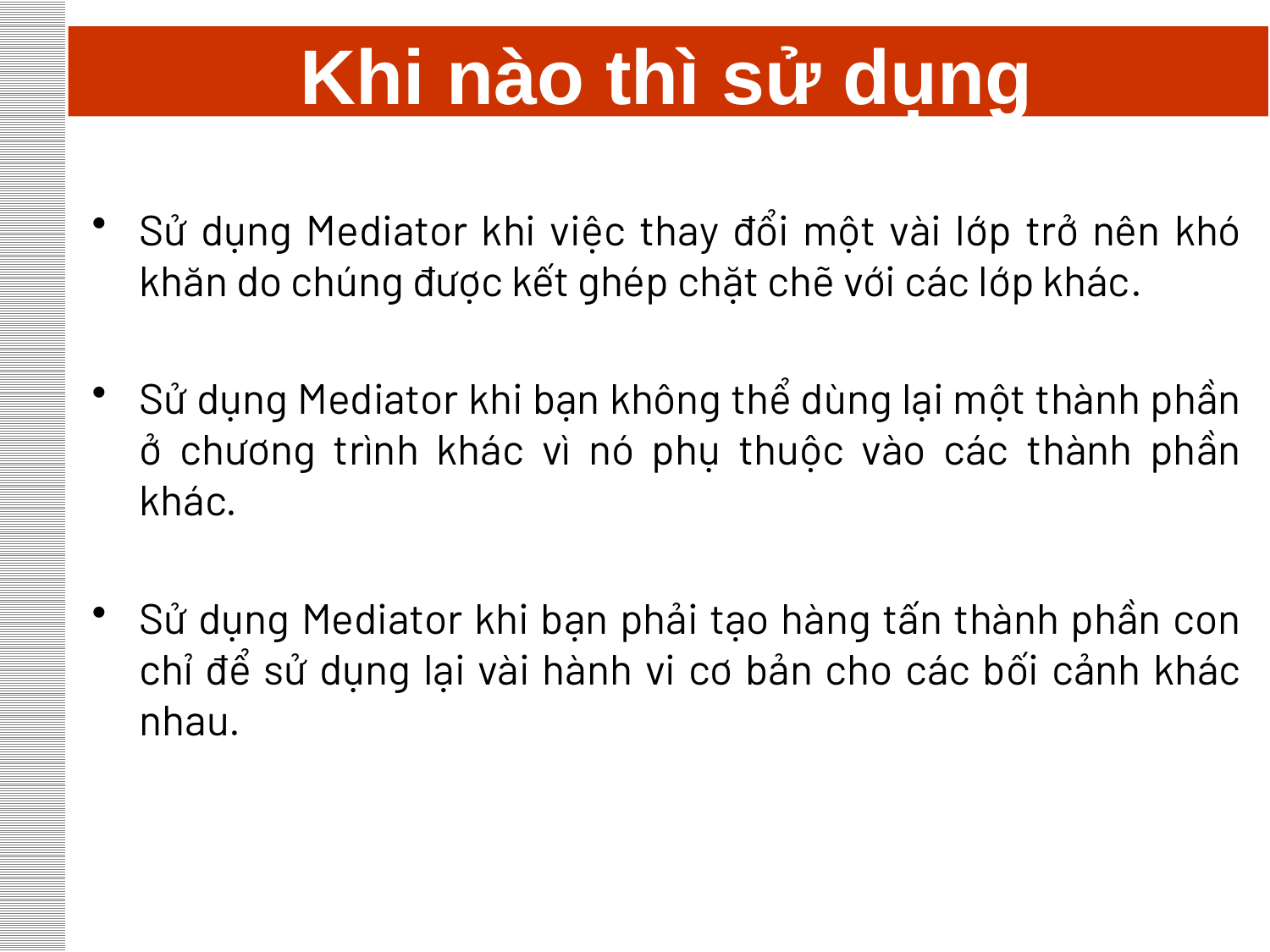

# Khi nào thì sử dụng
Sử dụng Mediator khi việc thay đổi một vài lớp trở nên khó khăn do chúng được kết ghép chặt chẽ với các lớp khác.

Sử dụng Mediator khi bạn không thể dùng lại một thành phần ở chương trình khác vì nó phụ thuộc vào các thành phần khác.

Sử dụng Mediator khi bạn phải tạo hàng tấn thành phần con chỉ để sử dụng lại vài hành vi cơ bản cho các bối cảnh khác nhau.